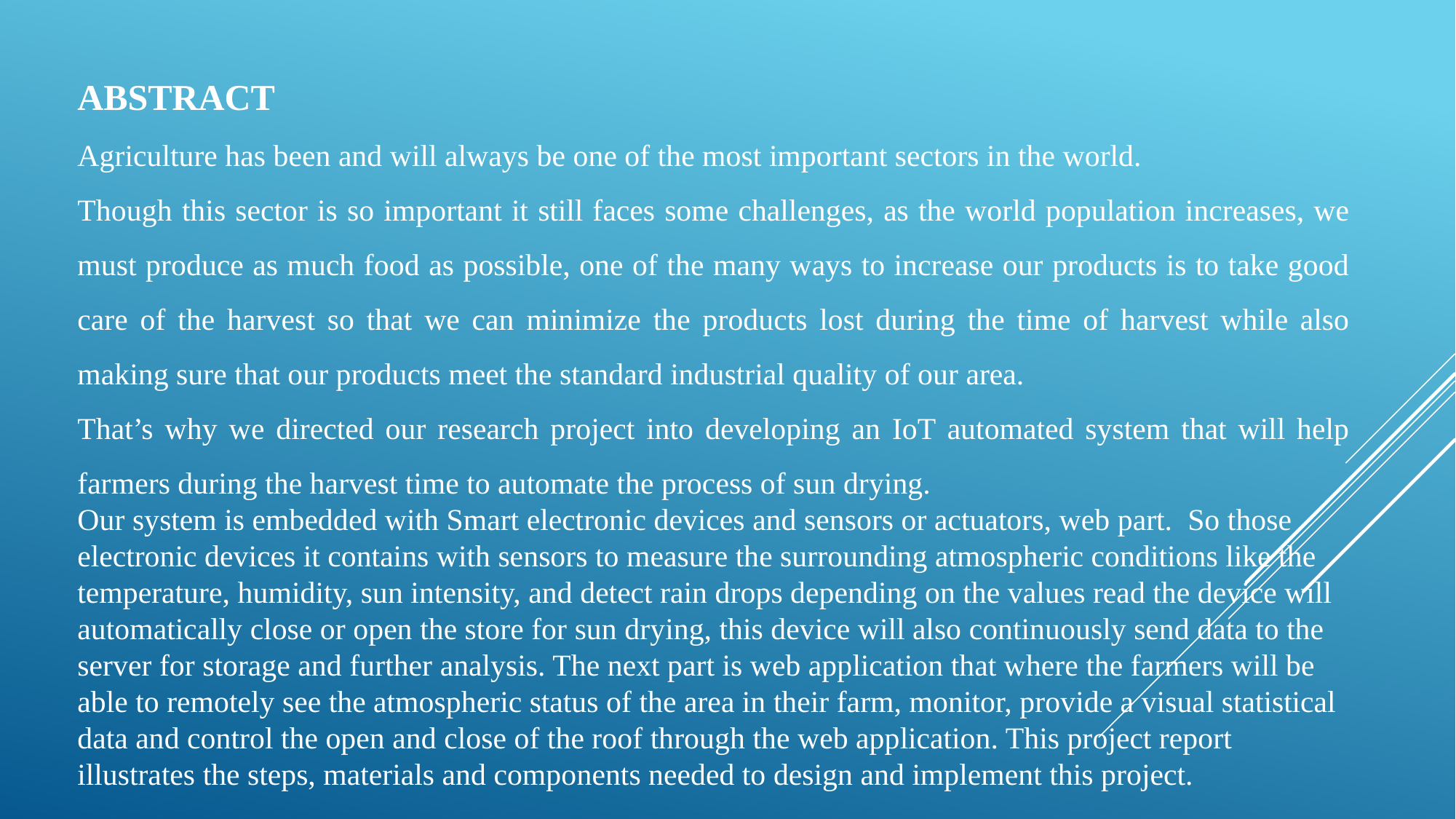

ABSTRACT
Agriculture has been and will always be one of the most important sectors in the world.
Though this sector is so important it still faces some challenges, as the world population increases, we must produce as much food as possible, one of the many ways to increase our products is to take good care of the harvest so that we can minimize the products lost during the time of harvest while also making sure that our products meet the standard industrial quality of our area.
That’s why we directed our research project into developing an IoT automated system that will help farmers during the harvest time to automate the process of sun drying.
Our system is embedded with Smart electronic devices and sensors or actuators, web part.  So those electronic devices it contains with sensors to measure the surrounding atmospheric conditions like the temperature, humidity, sun intensity, and detect rain drops depending on the values read the device will automatically close or open the store for sun drying, this device will also continuously send data to the server for storage and further analysis. The next part is web application that where the farmers will be able to remotely see the atmospheric status of the area in their farm, monitor, provide a visual statistical data and control the open and close of the roof through the web application. This project report illustrates the steps, materials and components needed to design and implement this project.